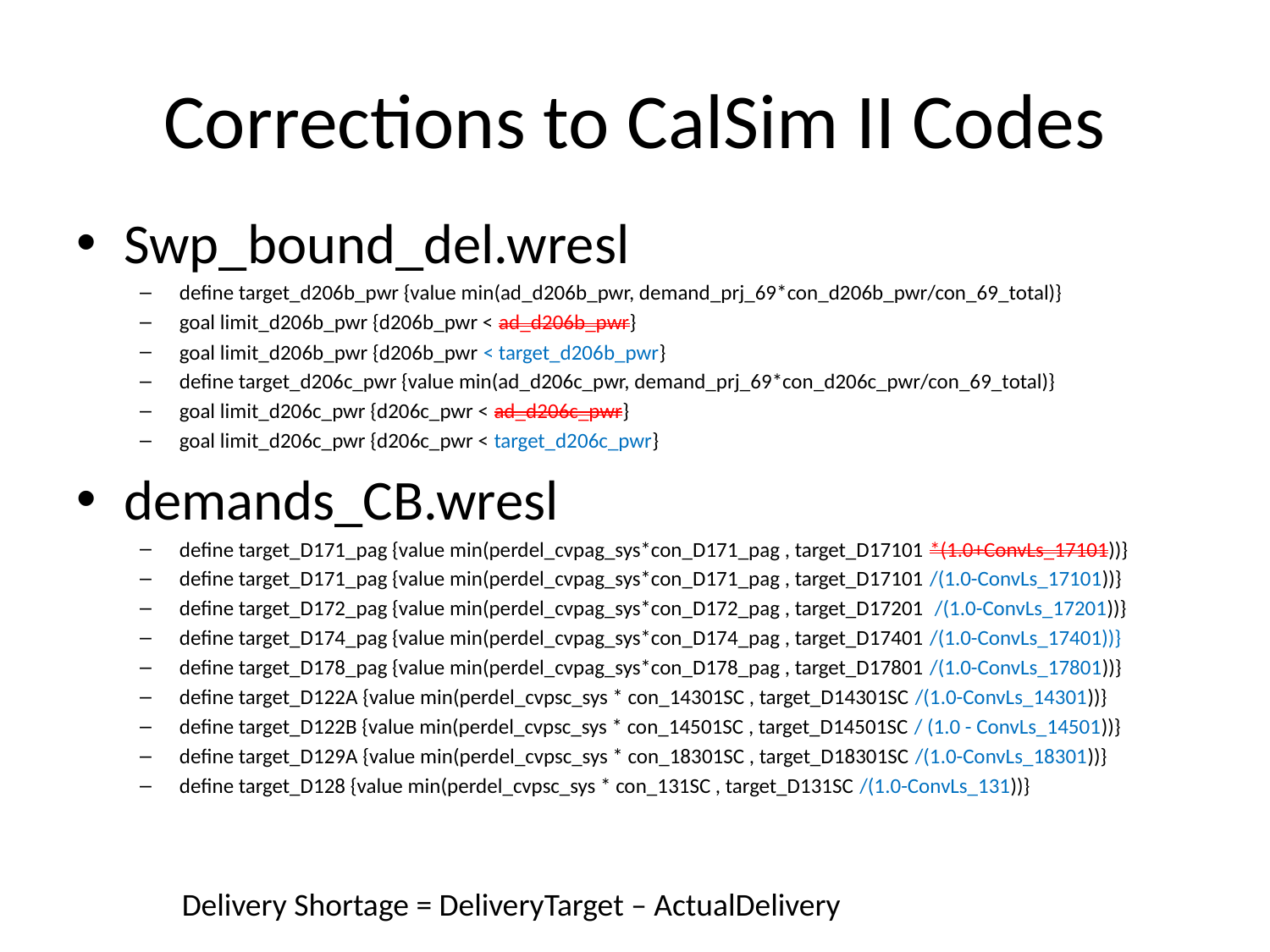

# Corrections to CalSim II Codes
Swp_bound_del.wresl
define target_d206b_pwr {value min(ad_d206b_pwr, demand_prj_69*con_d206b_pwr/con_69_total)}
goal limit_d206b_pwr {d206b_pwr < ad_d206b_pwr}
goal limit_d206b_pwr {d206b_pwr < target_d206b_pwr}
define target_d206c_pwr {value min(ad_d206c_pwr, demand_prj_69*con_d206c_pwr/con_69_total)}
goal limit_d206c_pwr {d206c_pwr < ad_d206c_pwr}
goal limit_d206c_pwr {d206c_pwr < target_d206c_pwr}
demands_CB.wresl
define target_D171_pag {value min(perdel_cvpag_sys*con_D171_pag , target_D17101 *(1.0+ConvLs_17101))}
define target_D171_pag {value min(perdel_cvpag_sys*con_D171_pag , target_D17101 /(1.0-ConvLs_17101))}
define target_D172_pag {value min(perdel_cvpag_sys*con_D172_pag , target_D17201  /(1.0-ConvLs_17201))}
define target_D174_pag {value min(perdel_cvpag_sys*con_D174_pag , target_D17401 /(1.0-ConvLs_17401))}
define target_D178_pag {value min(perdel_cvpag_sys*con_D178_pag , target_D17801 /(1.0-ConvLs_17801))}
define target_D122A {value min(perdel_cvpsc_sys * con_14301SC , target_D14301SC /(1.0-ConvLs_14301))}
define target_D122B {value min(perdel_cvpsc_sys * con_14501SC , target_D14501SC / (1.0 - ConvLs_14501))}
define target_D129A {value min(perdel_cvpsc_sys * con_18301SC , target_D18301SC /(1.0-ConvLs_18301))}
define target_D128 {value min(perdel_cvpsc_sys * con_131SC , target_D131SC /(1.0-ConvLs_131))}
Delivery Shortage = DeliveryTarget – ActualDelivery